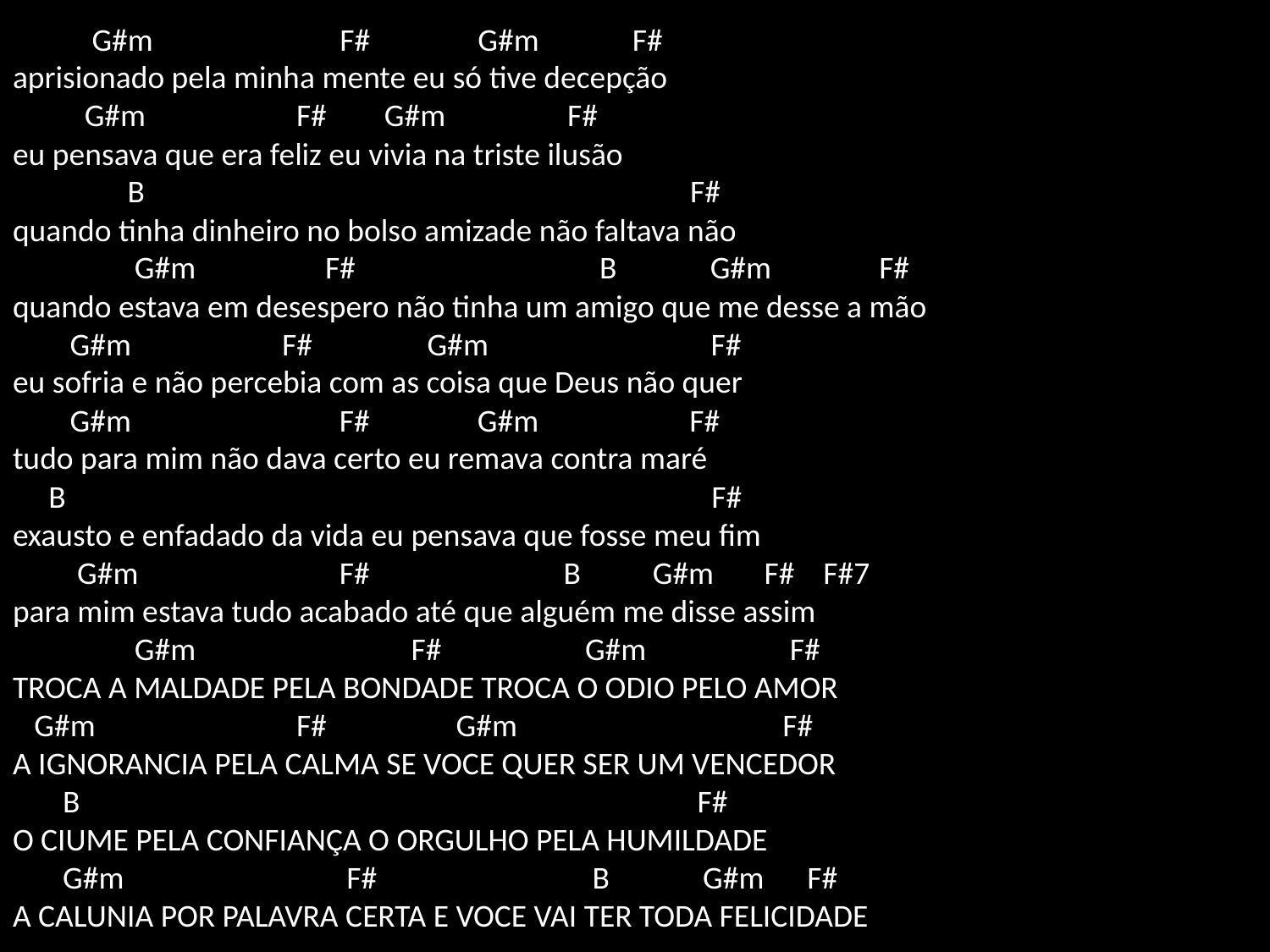

# G#m                          F#               G#m             F# aprisionado pela minha mente eu só tive decepção G#m                     F#        G#m                 F# eu pensava que era feliz eu vivia na triste ilusão B                                                                            F# quando tinha dinheiro no bolso amizade não faltava não G#m                  F#                                  B             G#m               F# quando estava em desespero não tinha um amigo que me desse a mão G#m                     F#                G#m                               F# eu sofria e não percebia com as coisa que Deus não quer G#m                             F#               G#m                     F# tudo para mim não dava certo eu remava contra maré B                                                                                          F# exausto e enfadado da vida eu pensava que fosse meu fim G#m                            F#                           B          G#m       F#    F#7 para mim estava tudo acabado até que alguém me disse assim G#m                              F#                    G#m                    F# TROCA A MALDADE PELA BONDADE TROCA O ODIO PELO AMOR G#m                            F#                  G#m                                     F# A IGNORANCIA PELA CALMA SE VOCE QUER SER UM VENCEDOR B                                                                                      F# O CIUME PELA CONFIANÇA O ORGULHO PELA HUMILDADE G#m                               F#                              B             G#m      F# A CALUNIA POR PALAVRA CERTA E VOCE VAI TER TODA FELICIDADE